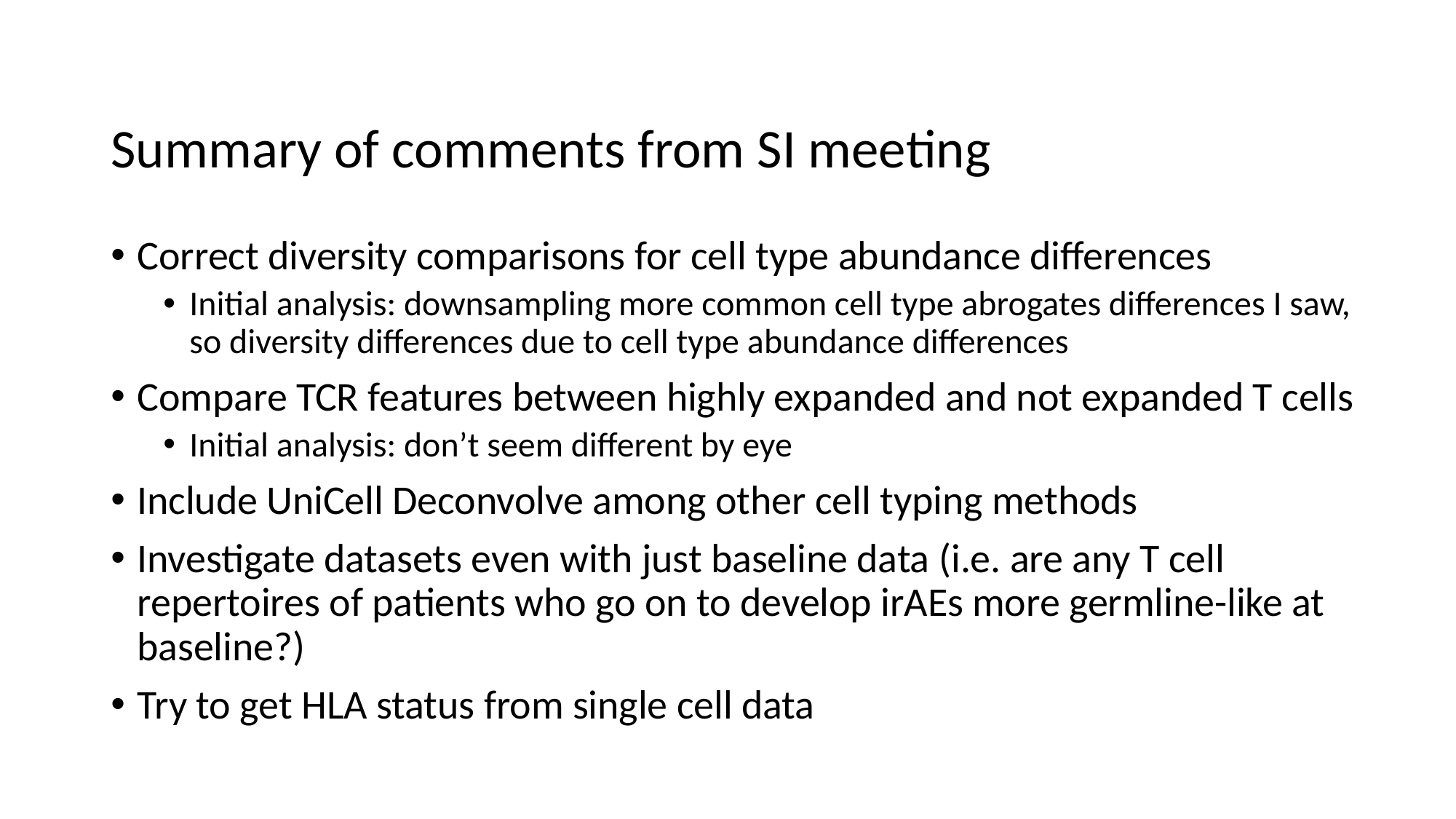

# Summary of comments from SI meeting
Correct diversity comparisons for cell type abundance differences
Initial analysis: downsampling more common cell type abrogates differences I saw, so diversity differences due to cell type abundance differences
Compare TCR features between highly expanded and not expanded T cells
Initial analysis: don’t seem different by eye
Include UniCell Deconvolve among other cell typing methods
Investigate datasets even with just baseline data (i.e. are any T cell repertoires of patients who go on to develop irAEs more germline-like at baseline?)
Try to get HLA status from single cell data